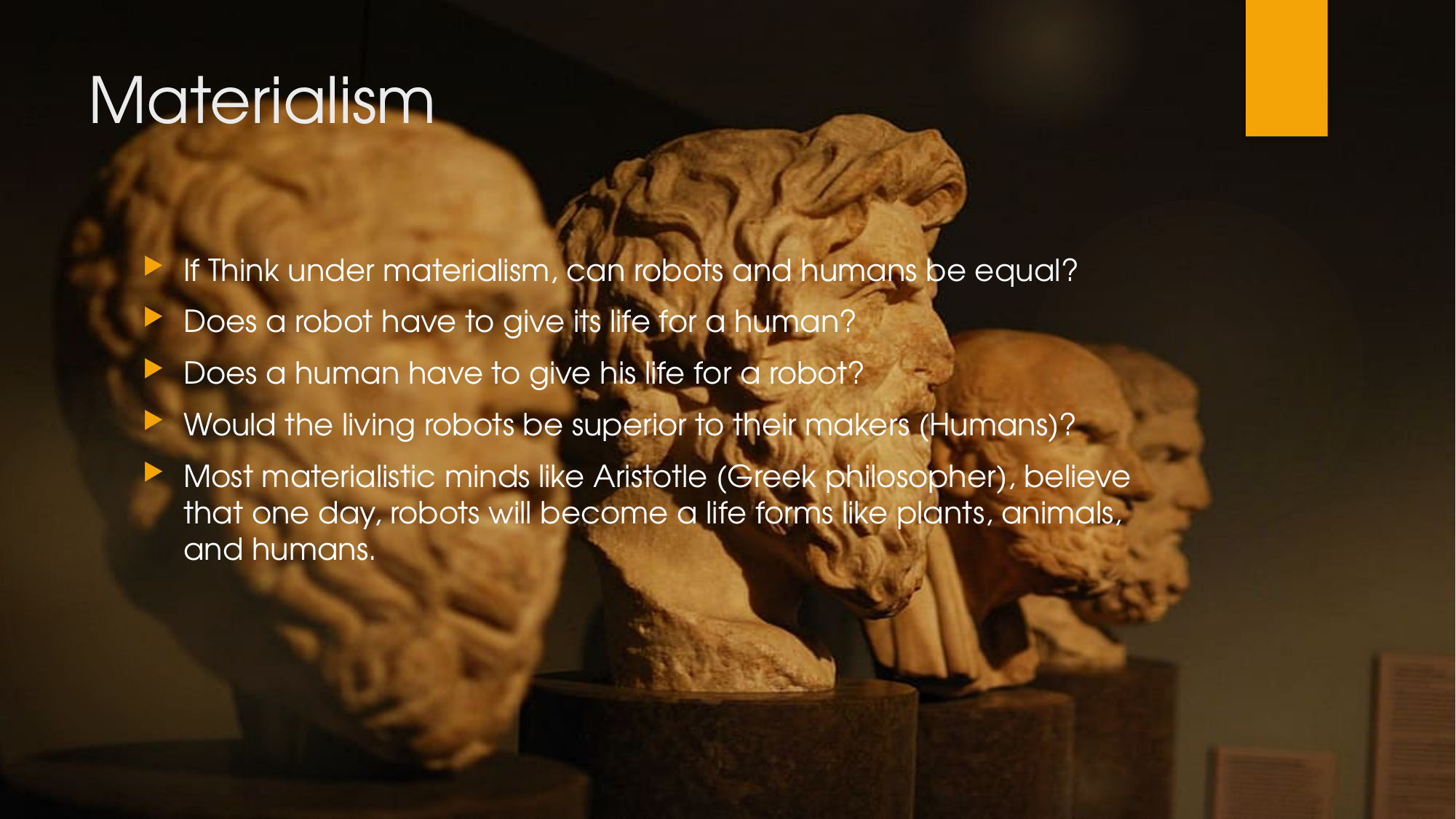

# Materialism
If Think under materialism, can robots and humans be equal?
Does a robot have to give its life for a human?
Does a human have to give his life for a robot?
Would the living robots be superior to their makers (Humans)?
Most materialistic minds like Aristotle (Greek philosopher), believe that one day, robots will become a life forms like plants, animals, and humans.